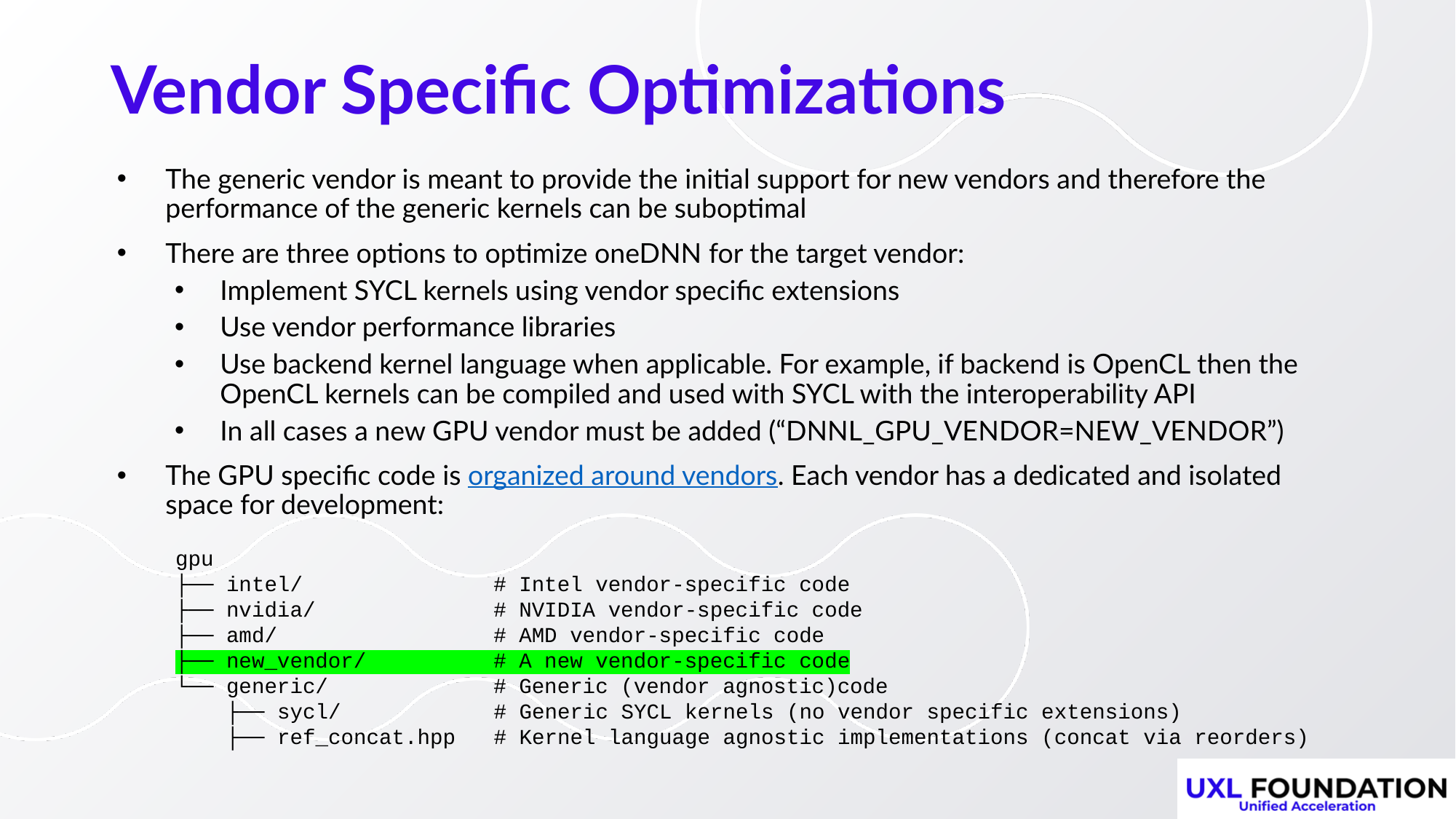

# Vendor Specific Optimizations
The generic vendor is meant to provide the initial support for new vendors and therefore the performance of the generic kernels can be suboptimal
There are three options to optimize oneDNN for the target vendor:
Implement SYCL kernels using vendor specific extensions
Use vendor performance libraries
Use backend kernel language when applicable. For example, if backend is OpenCL then the OpenCL kernels can be compiled and used with SYCL with the interoperability API
In all cases a new GPU vendor must be added (“DNNL_GPU_VENDOR=NEW_VENDOR”)
The GPU specific code is organized around vendors. Each vendor has a dedicated and isolated space for development:

gpu
├── intel/               # Intel vendor-specific code
├── nvidia/              # NVIDIA vendor-specific code
├── amd/                 # AMD vendor-specific code
├── new_vendor/          # A new vendor-specific code
└── generic/             # Generic (vendor agnostic)code
    ├── sycl/            # Generic SYCL kernels (no vendor specific extensions)
    ├── ref_concat.hpp   # Kernel language agnostic implementations (concat via reorders)